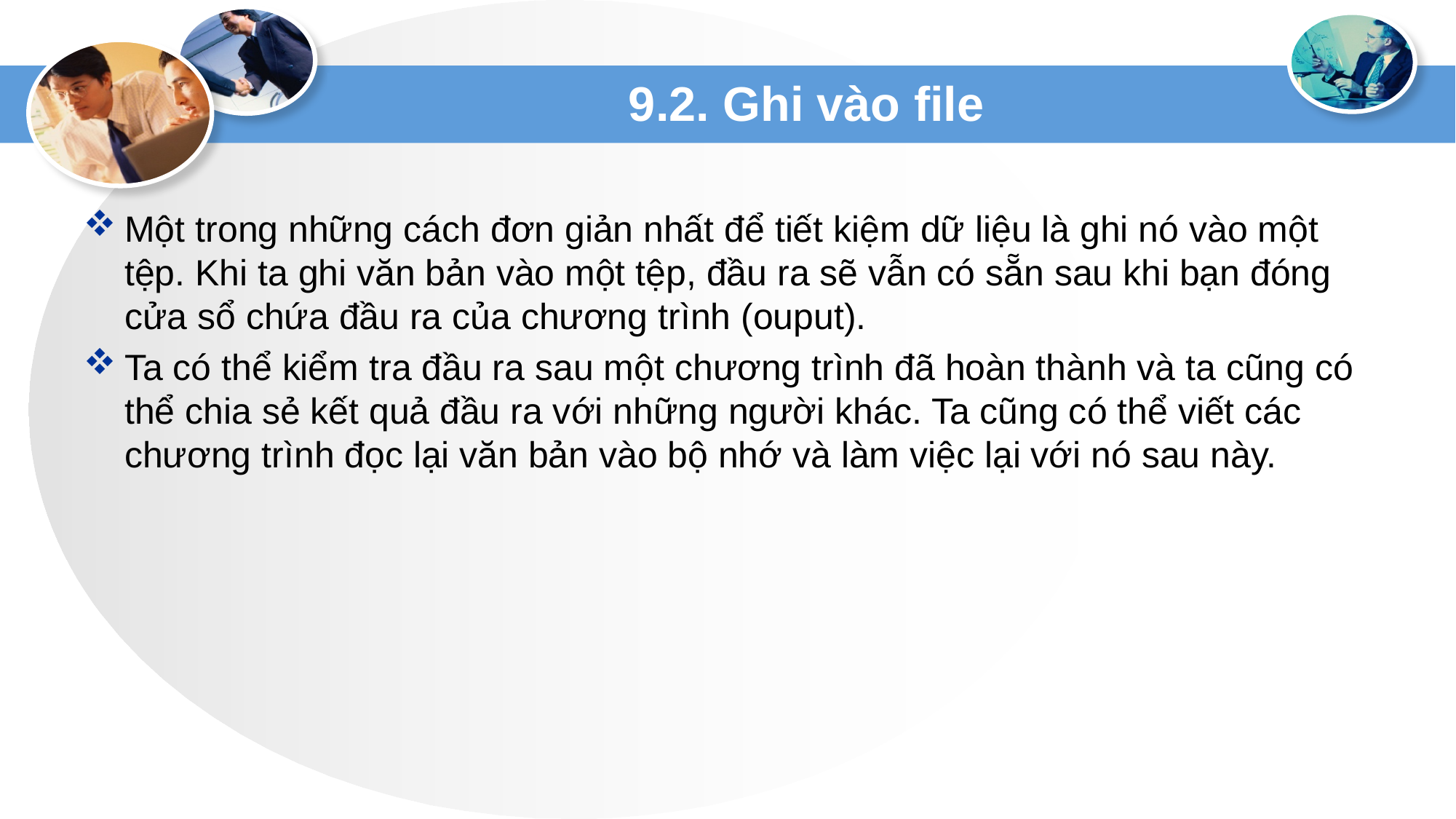

# 9.2. Ghi vào file
Một trong những cách đơn giản nhất để tiết kiệm dữ liệu là ghi nó vào một tệp. Khi ta ghi văn bản vào một tệp, đầu ra sẽ vẫn có sẵn sau khi bạn đóng cửa sổ chứa đầu ra của chương trình (ouput).
Ta có thể kiểm tra đầu ra sau một chương trình đã hoàn thành và ta cũng có thể chia sẻ kết quả đầu ra với những người khác. Ta cũng có thể viết các chương trình đọc lại văn bản vào bộ nhớ và làm việc lại với nó sau này.